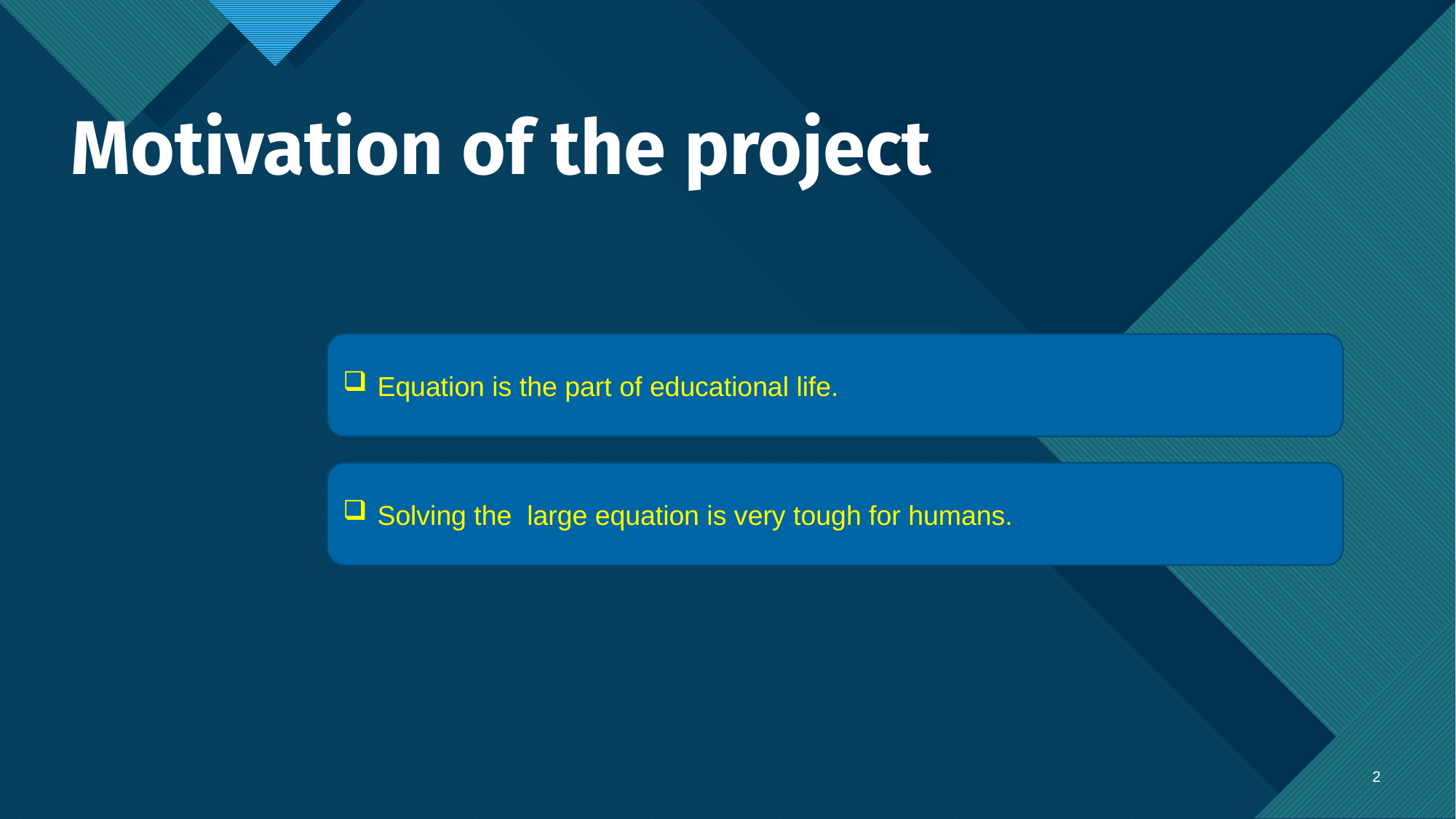

# Motivation of the project
Equation is the part of educational life.
Solving the  large equation is very tough for humans.

2